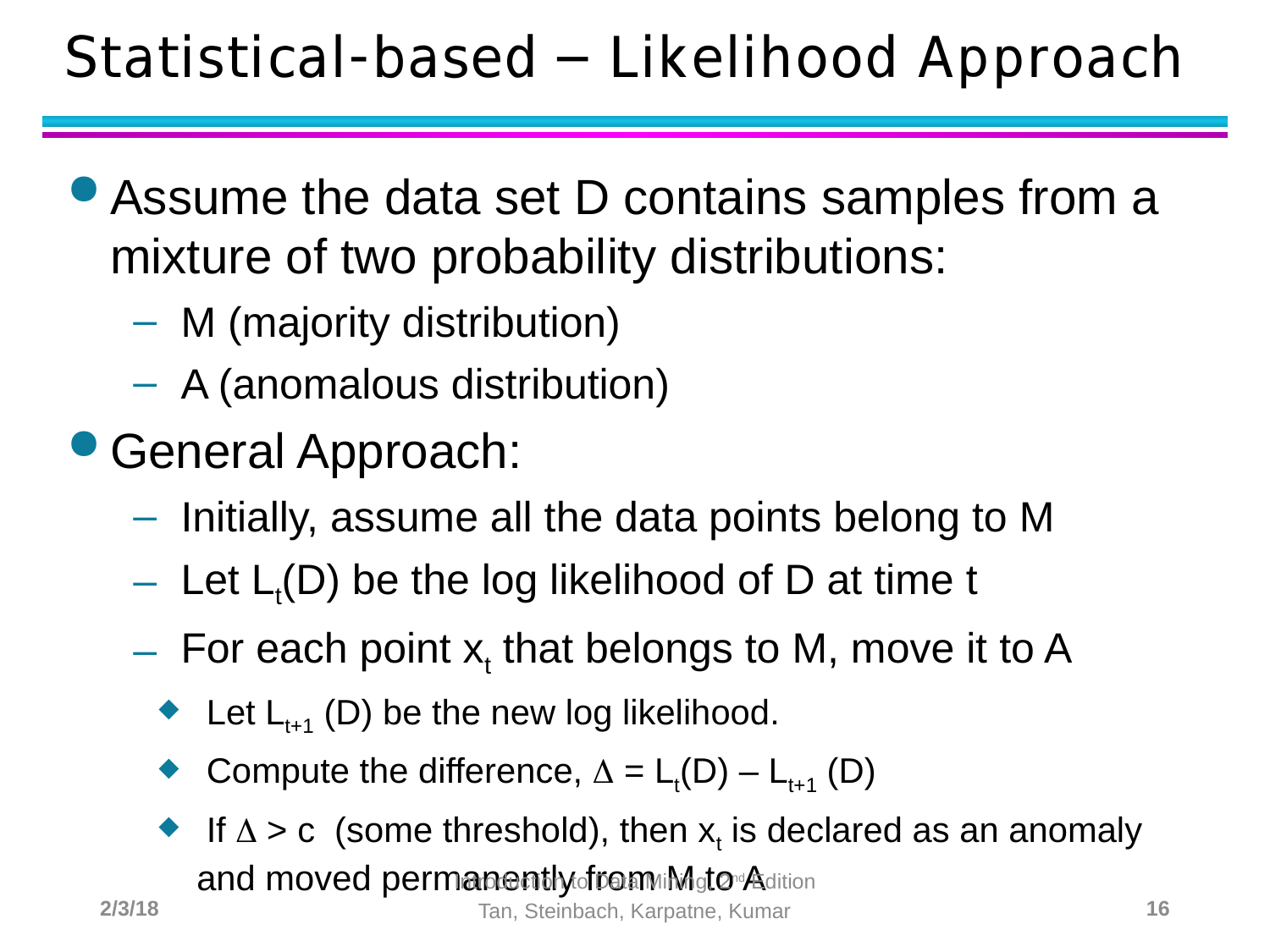

# Statistical-based – Likelihood Approach
Assume the data set D contains samples from a mixture of two probability distributions:
M (majority distribution)
A (anomalous distribution)
General Approach:
Initially, assume all the data points belong to M
Let Lt(D) be the log likelihood of D at time t
For each point xt that belongs to M, move it to A
 Let Lt+1 (D) be the new log likelihood.
 Compute the difference, Δ = Lt(D) – Lt+1 (D)
 If Δ > c  (some threshold), then xt is declared as an anomaly and moved permanently from M to A
2/3/18
Introduction to Data Mining, 2nd Edition
Tan, Steinbach, Karpatne, Kumar

16